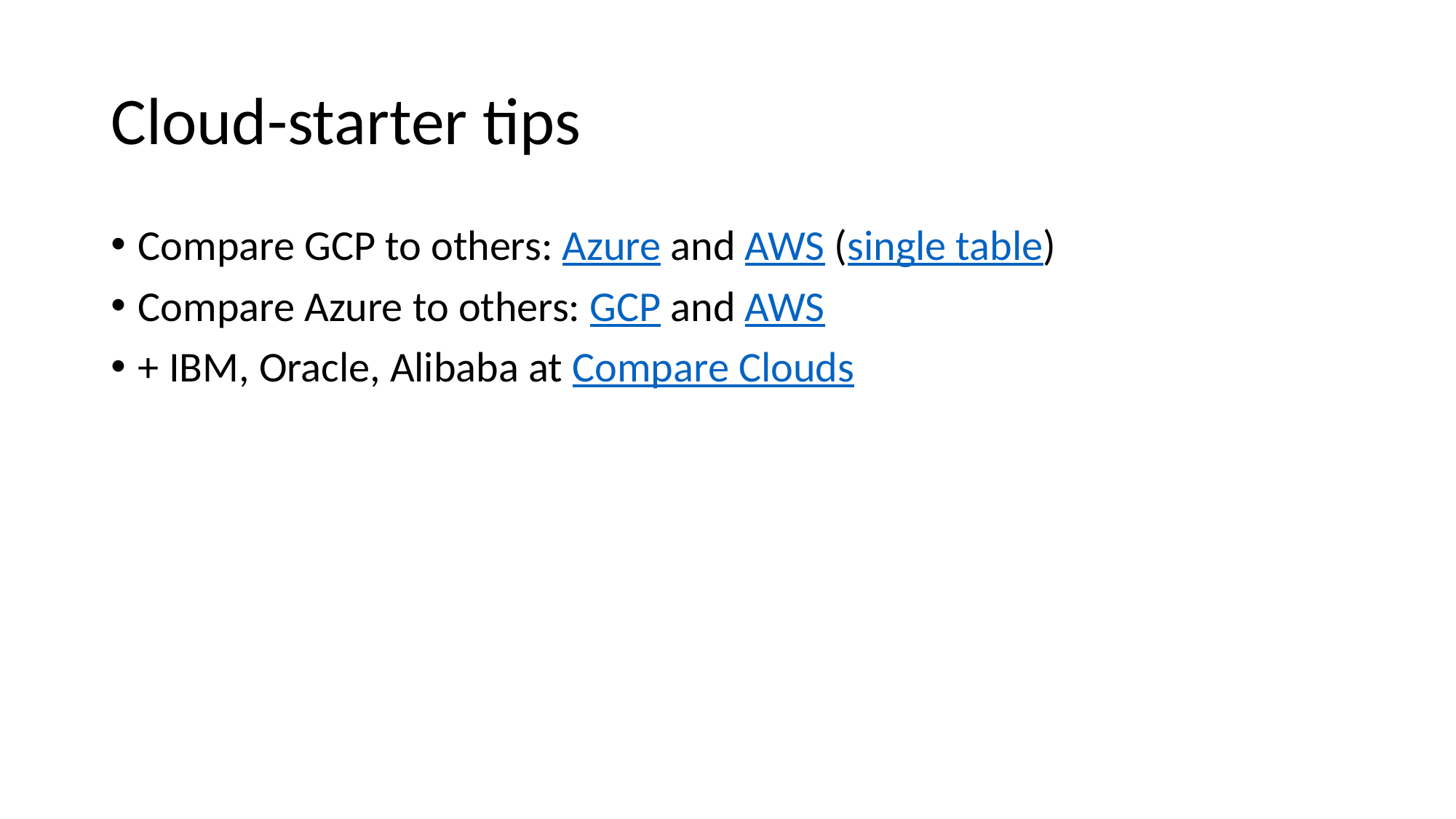

# Cloud-starter tips
Compare GCP to others: Azure and AWS (single table)
Compare Azure to others: GCP and AWS
+ IBM, Oracle, Alibaba at Compare Clouds